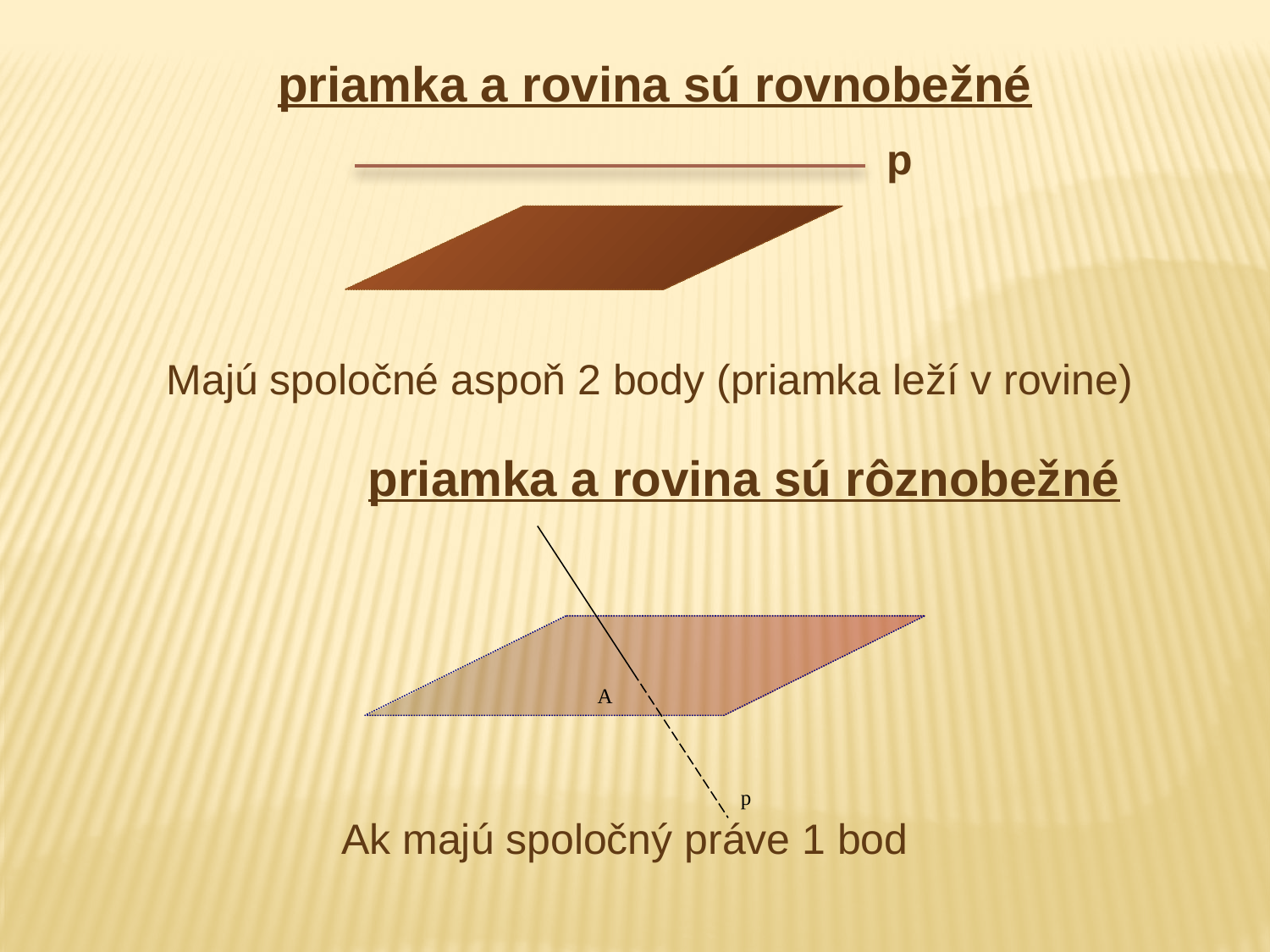

priamka a rovina sú rovnobežné

		       priamka a rovina sú rôznobežné

p

Majú spoločné aspoň 2 body (priamka leží v rovine)

A
p
Ak majú spoločný práve 1 bod